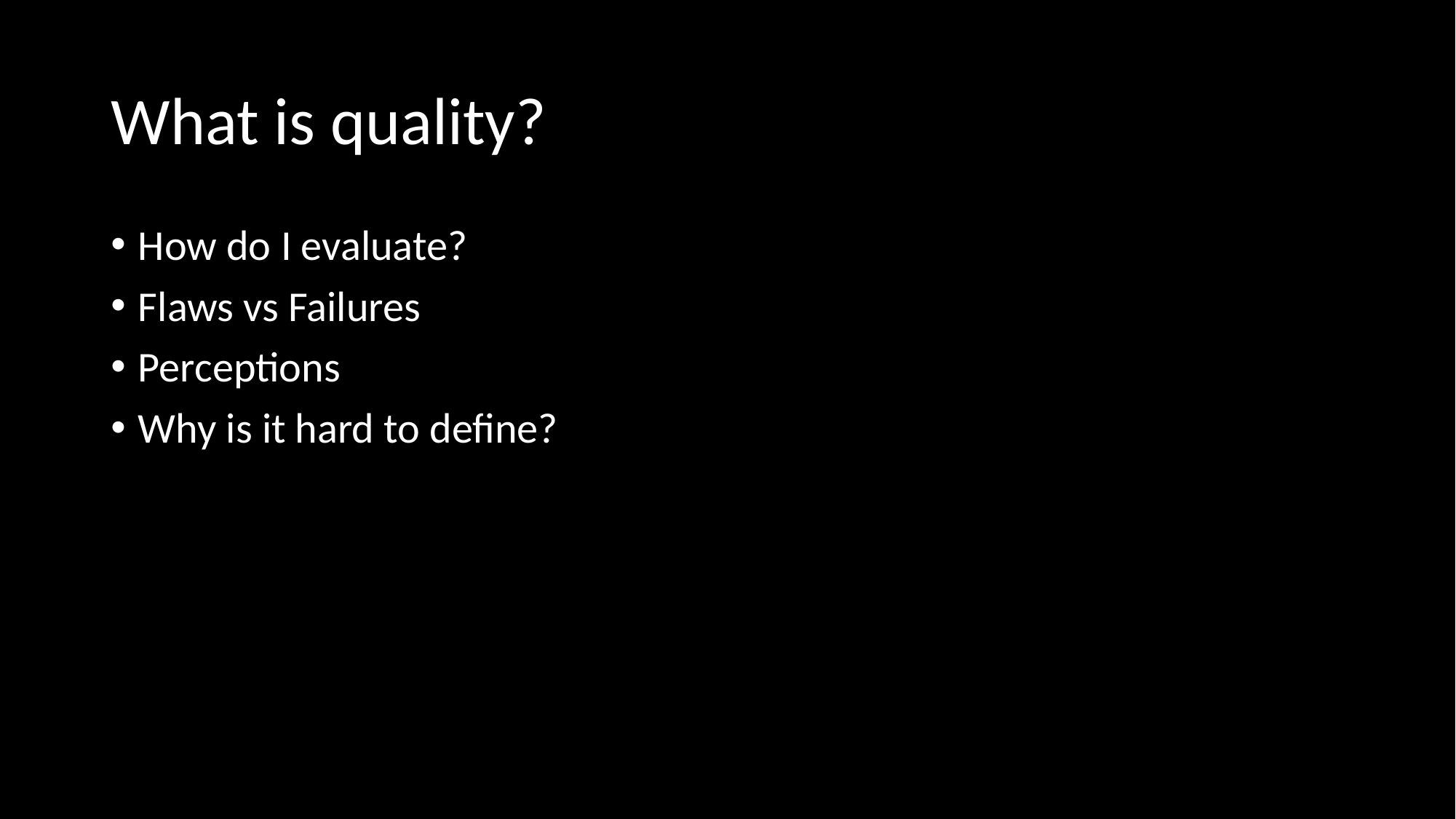

# What is quality?
How do I evaluate?
Flaws vs Failures
Perceptions
Why is it hard to define?